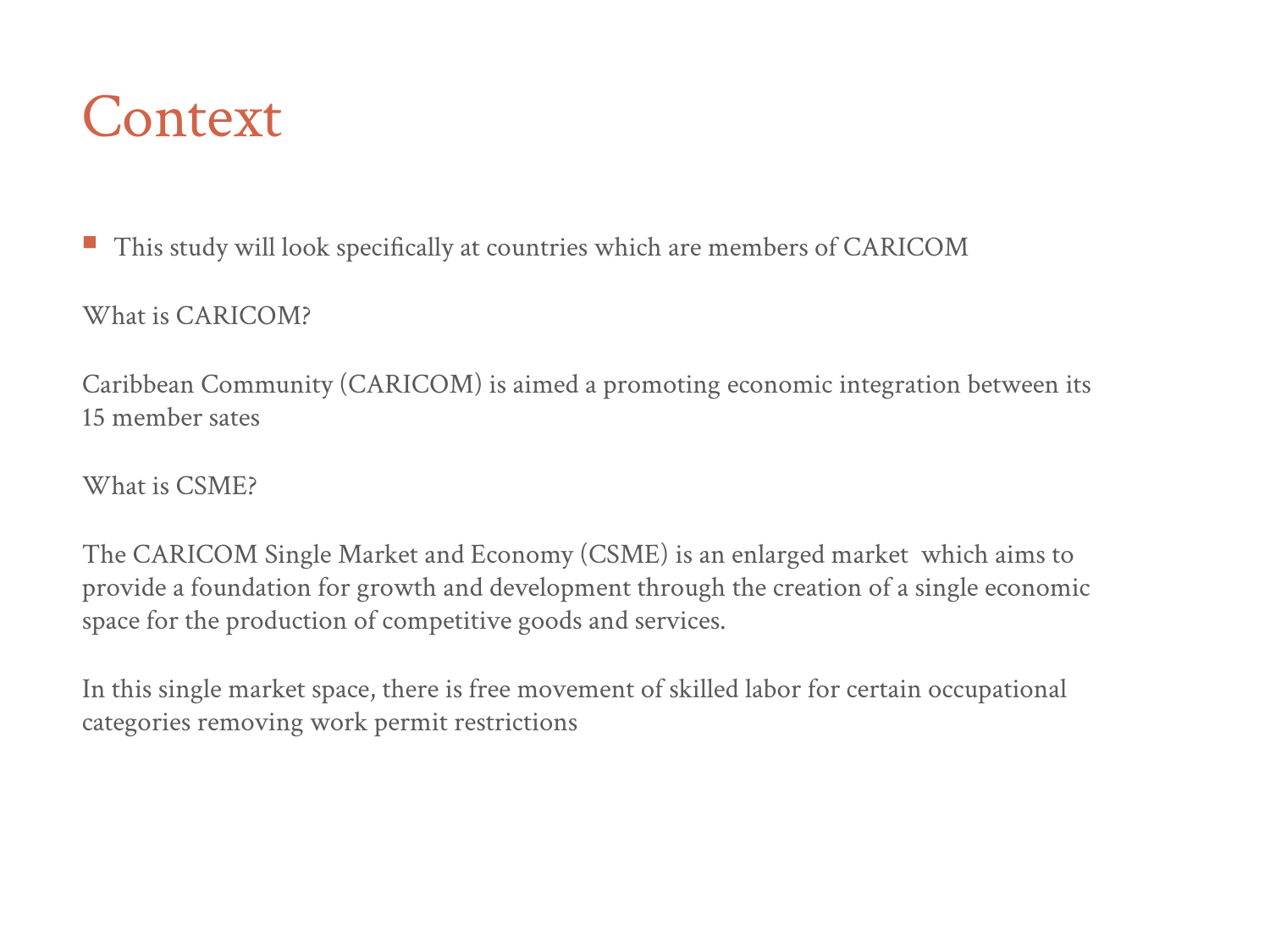

# Context
This study will look specifically at countries which are members of CARICOM
What is CARICOM?
Caribbean Community (CARICOM) is aimed a promoting economic integration between its  15 member sates
What is CSME?
The CARICOM Single Market and Economy (CSME) is an enlarged market  which aims to provide a foundation for growth and development through the creation of a single economic space for the production of competitive goods and services.
In this single market space, there is free movement of skilled labor for certain occupational categories removing work permit restrictions